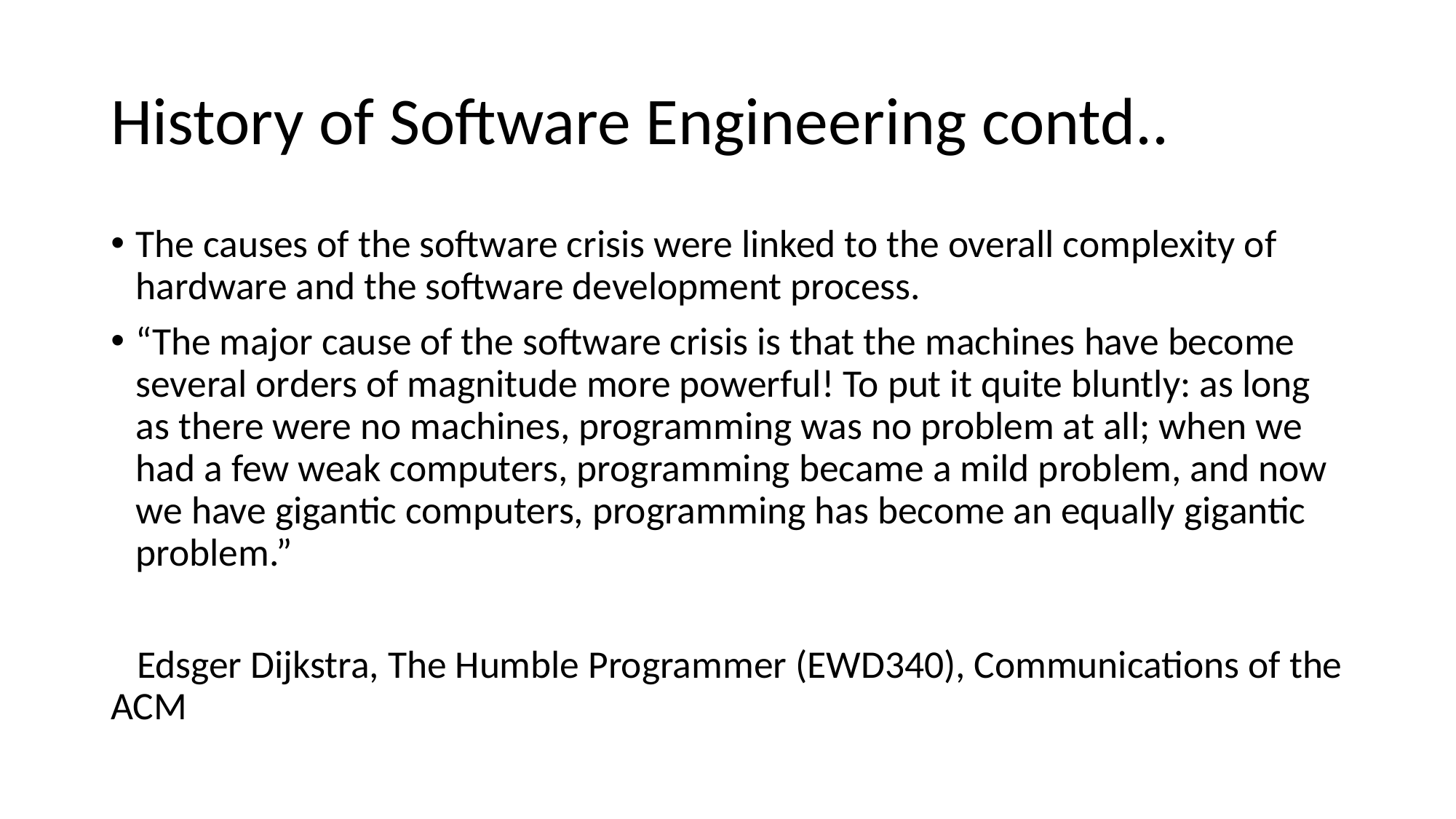

# History of Software Engineering contd..
The causes of the software crisis were linked to the overall complexity of hardware and the software development process.
“The major cause of the software crisis is that the machines have become several orders of magnitude more powerful! To put it quite bluntly: as long as there were no machines, programming was no problem at all; when we had a few weak computers, programming became a mild problem, and now we have gigantic computers, programming has become an equally gigantic problem.”

   Edsger Dijkstra, The Humble Programmer (EWD340), Communications of the ACM